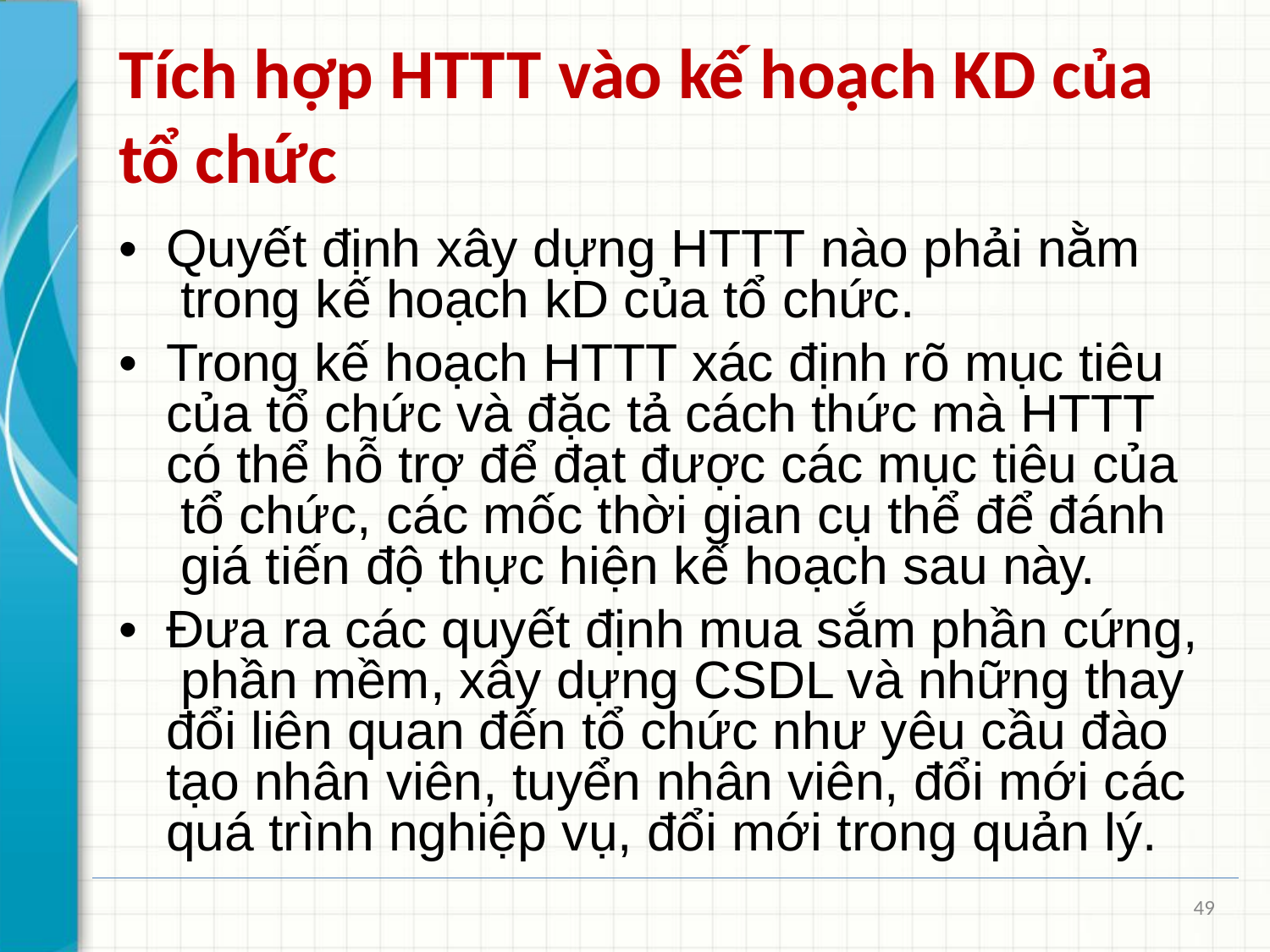

# Tích hợp HTTT vào kế hoạch KD của  tổ chức
•	Quyết định xây dựng HTTT nào phải nằm  trong kế hoạch kD của tổ chức.
•	Trong kế hoạch HTTT xác định rõ mục tiêu  của tổ chức và đặc tả cách thức mà HTTT  có thể hỗ trợ để đạt được các mục tiêu của  tổ chức, các mốc thời gian cụ thể để đánh  giá tiến độ thực hiện kế hoạch sau này.
•	Đưa ra các quyết định mua sắm phần cứng,  phần mềm, xây dựng CSDL và những thay  đổi liên quan đến tổ chức như yêu cầu đào  tạo nhân viên, tuyển nhân viên, đổi mới các  quá trình nghiệp vụ, đổi mới trong quản lý.

49